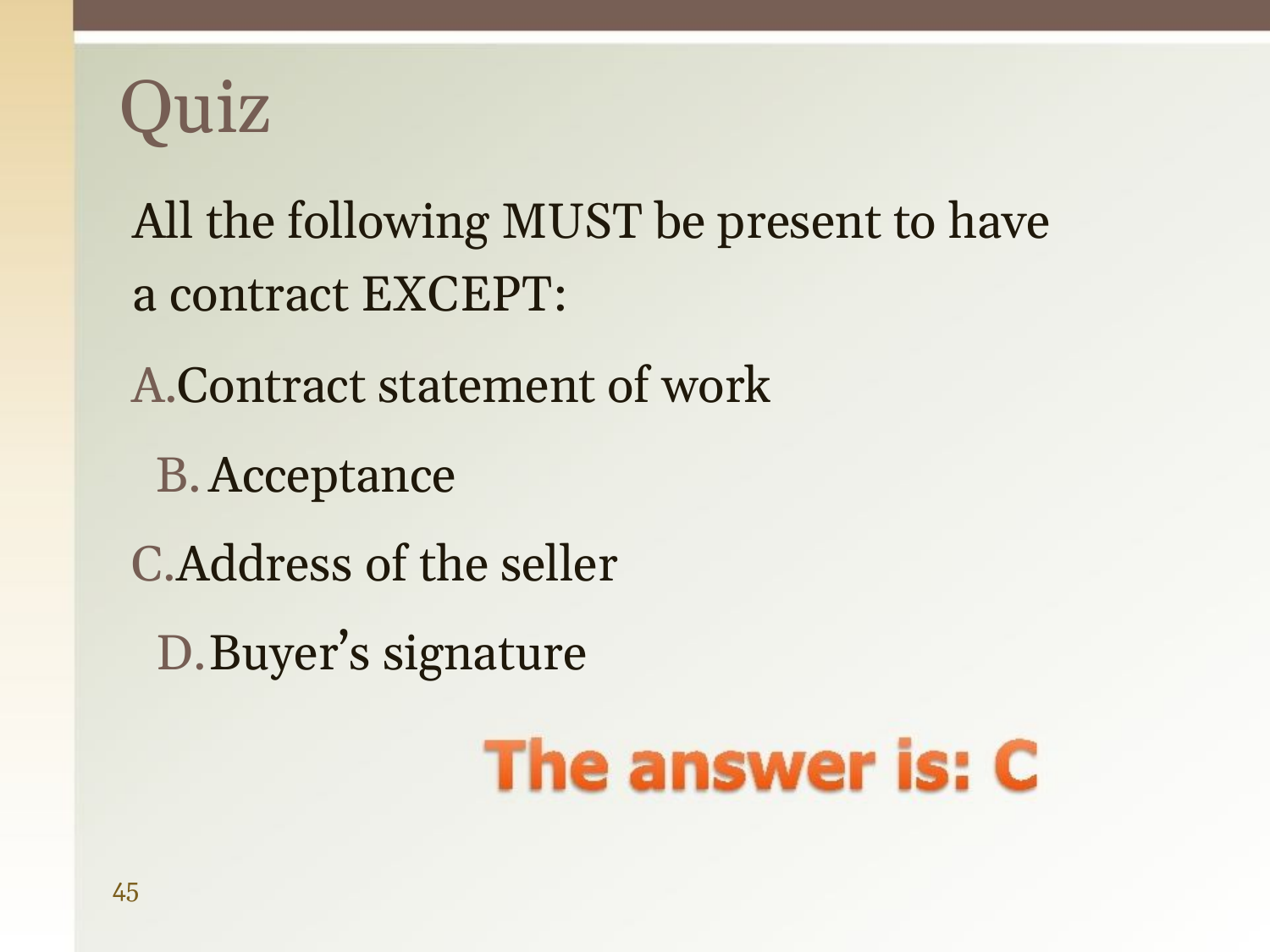

# Quiz
All the following MUST be present to have a contract EXCEPT:
Contract statement of work
Acceptance
Address of the seller D.Buyer’s signature

45